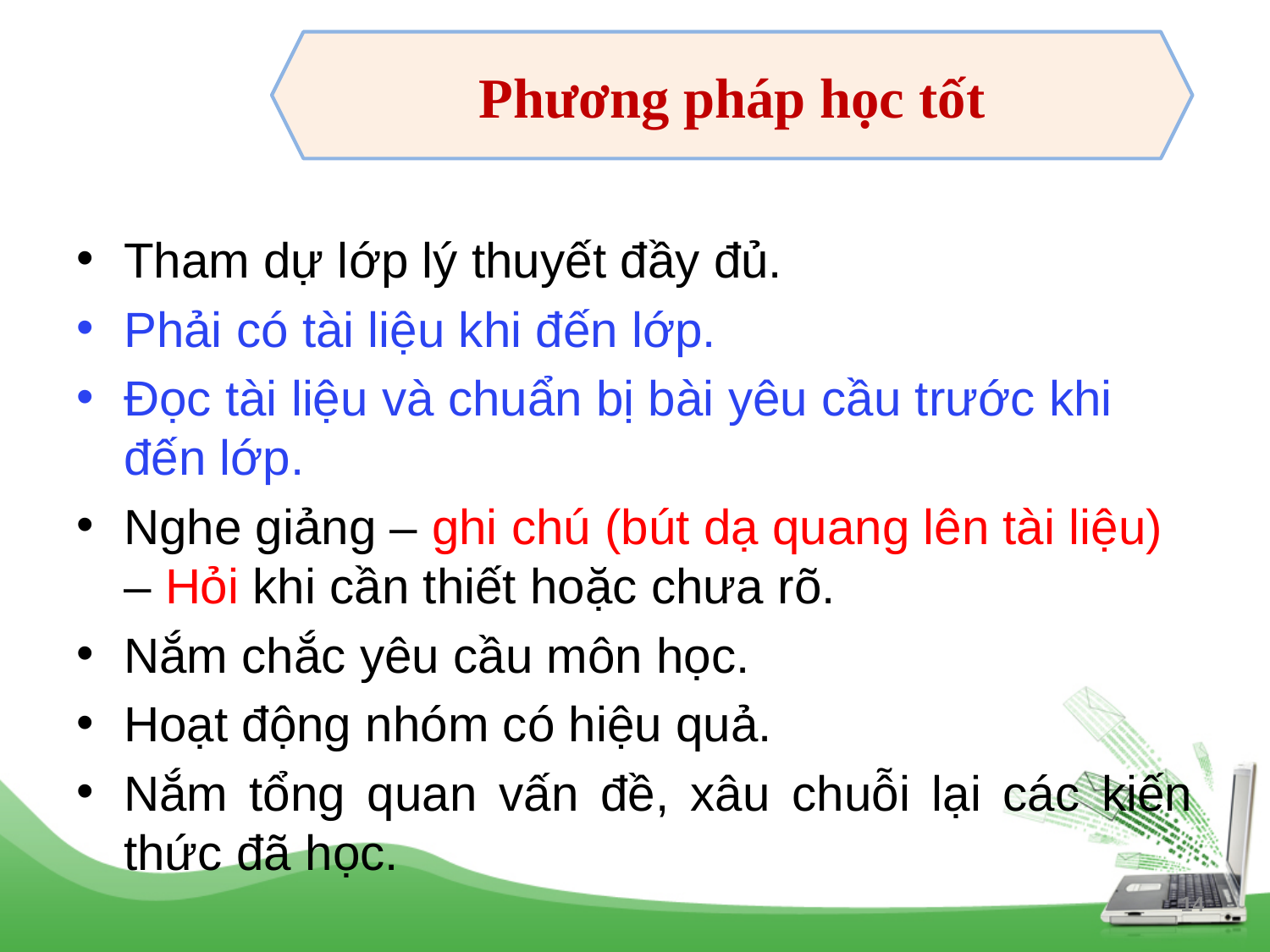

Phương pháp học tốt
Tham dự lớp lý thuyết đầy đủ.
Phải có tài liệu khi đến lớp.
Đọc tài liệu và chuẩn bị bài yêu cầu trước khi đến lớp.
Nghe giảng – ghi chú (bút dạ quang lên tài liệu) – Hỏi khi cần thiết hoặc chưa rõ.
Nắm chắc yêu cầu môn học.
Hoạt động nhóm có hiệu quả.
Nắm tổng quan vấn đề, xâu chuỗi lại các kiến thức đã học.
14